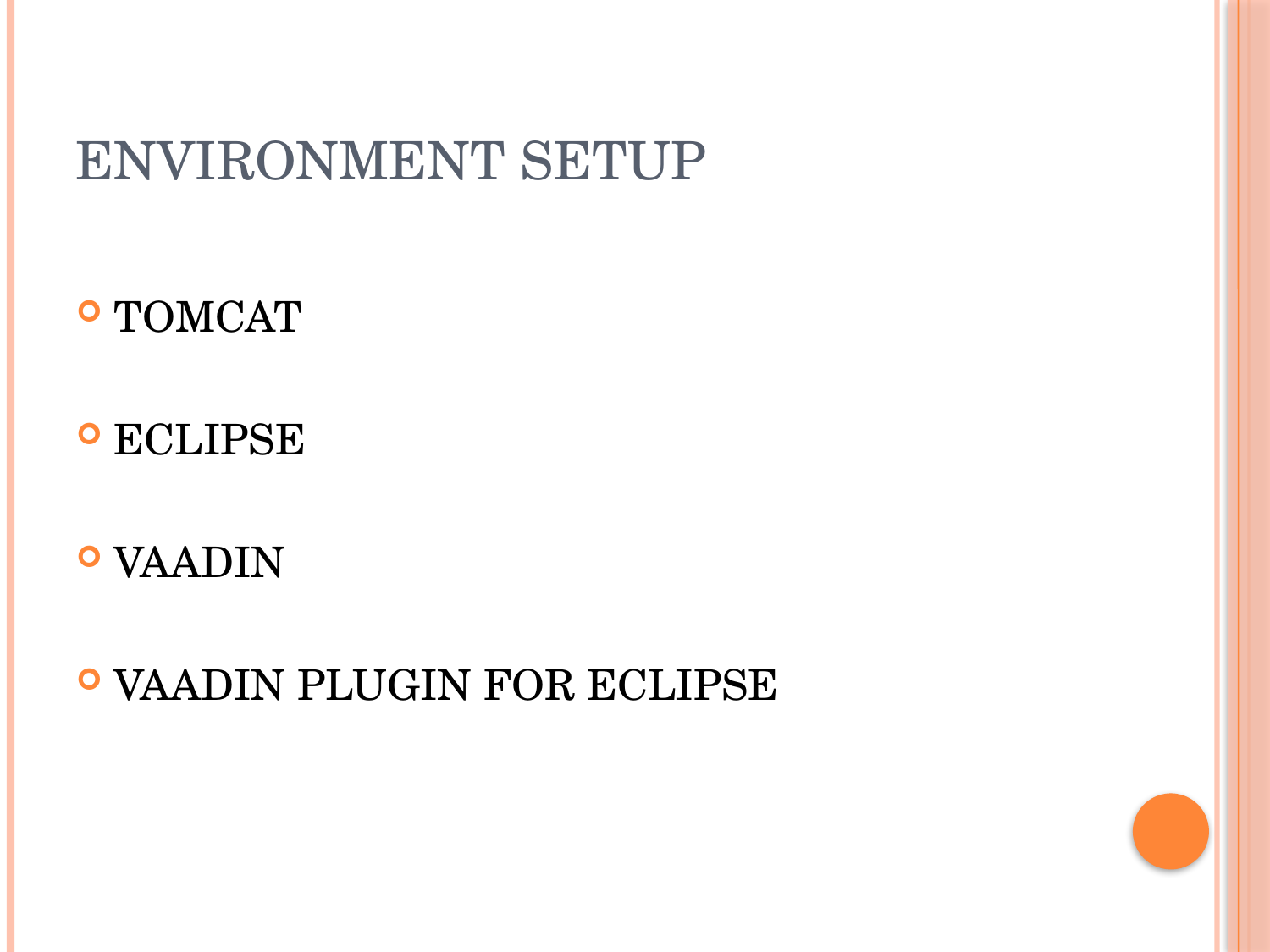

# Environment Setup

TOMCAT

ECLIPSE

VAADIN

VAADIN PLUGIN FOR ECLIPSE